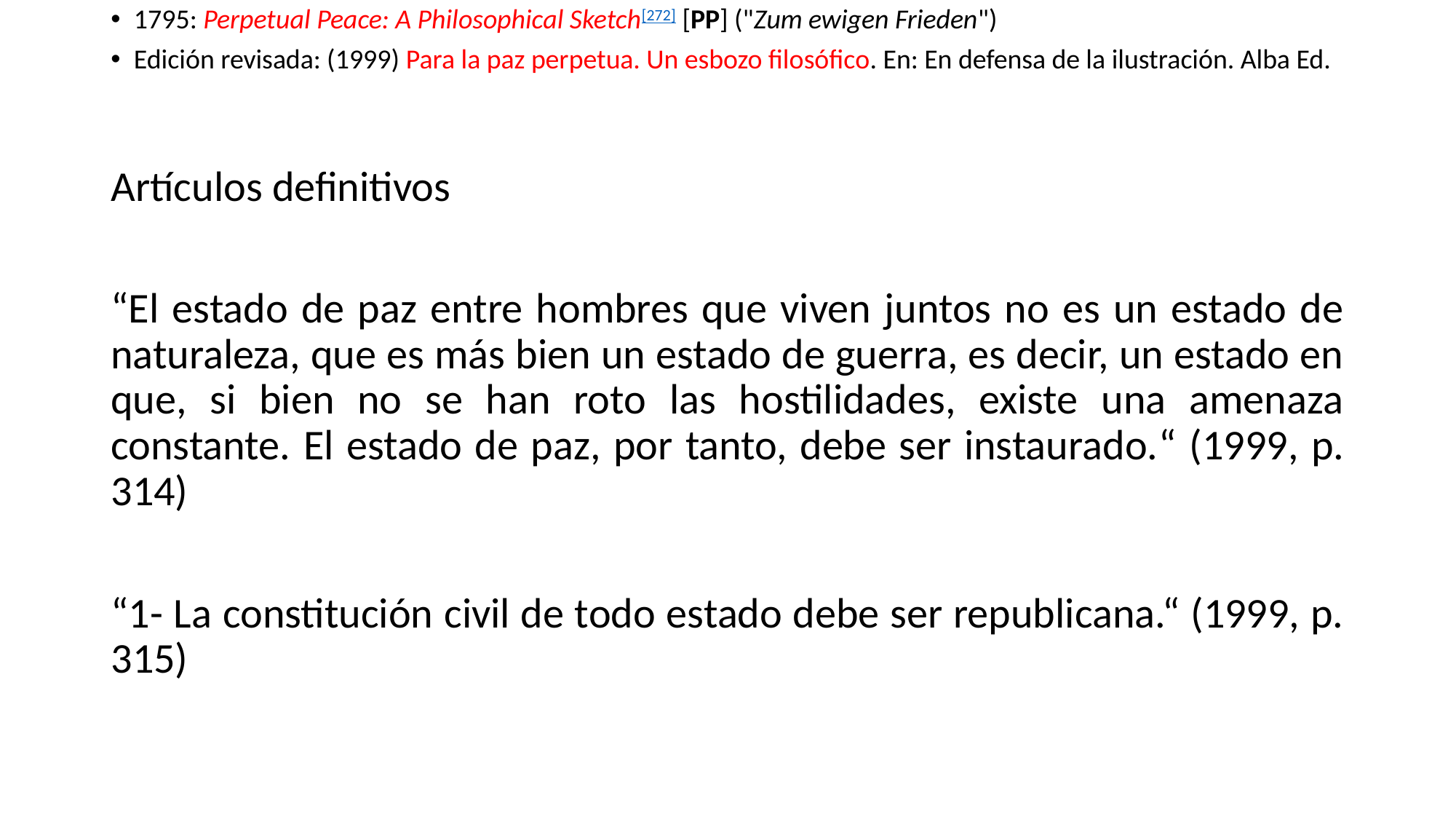

1795: Perpetual Peace: A Philosophical Sketch[272] [PP] ("Zum ewigen Frieden")
Edición revisada: (1999) Para la paz perpetua. Un esbozo filosófico. En: En defensa de la ilustración. Alba Ed.

Artículos definitivos

“El estado de paz entre hombres que viven juntos no es un estado de naturaleza, que es más bien un estado de guerra, es decir, un estado en que, si bien no se han roto las hostilidades, existe una amenaza constante. El estado de paz, por tanto, debe ser instaurado.“ (1999, p. 314)

“1- La constitución civil de todo estado debe ser republicana.“ (1999, p. 315)